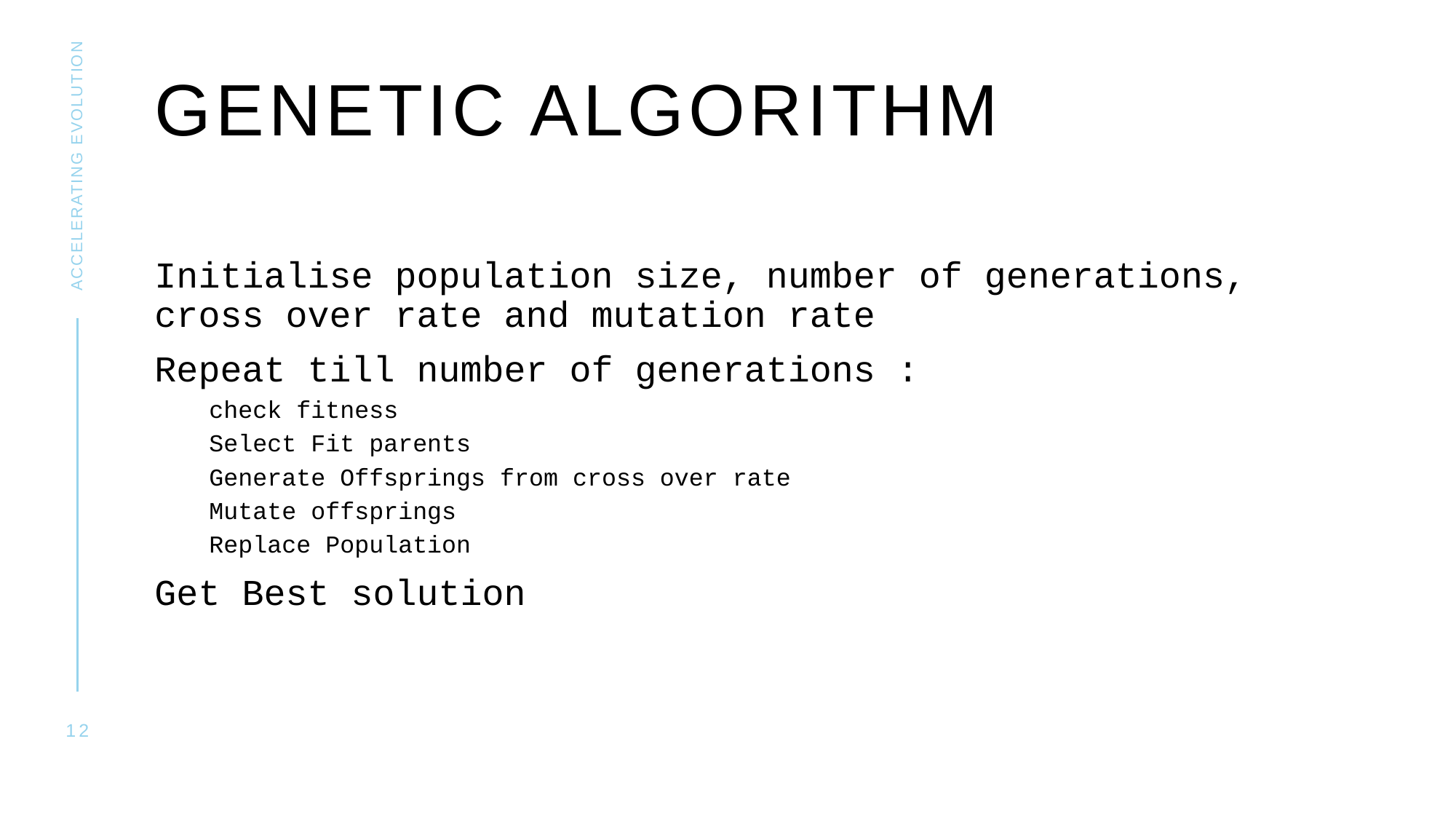

# Genetic algorithm
ACCELERATING EVOLUTION

Initialise population size, number of generations, cross over rate and mutation rate
Repeat till number of generations :
check fitness
Select Fit parents
Generate Offsprings from cross over rate
Mutate offsprings
Replace Population
Get Best solution
12